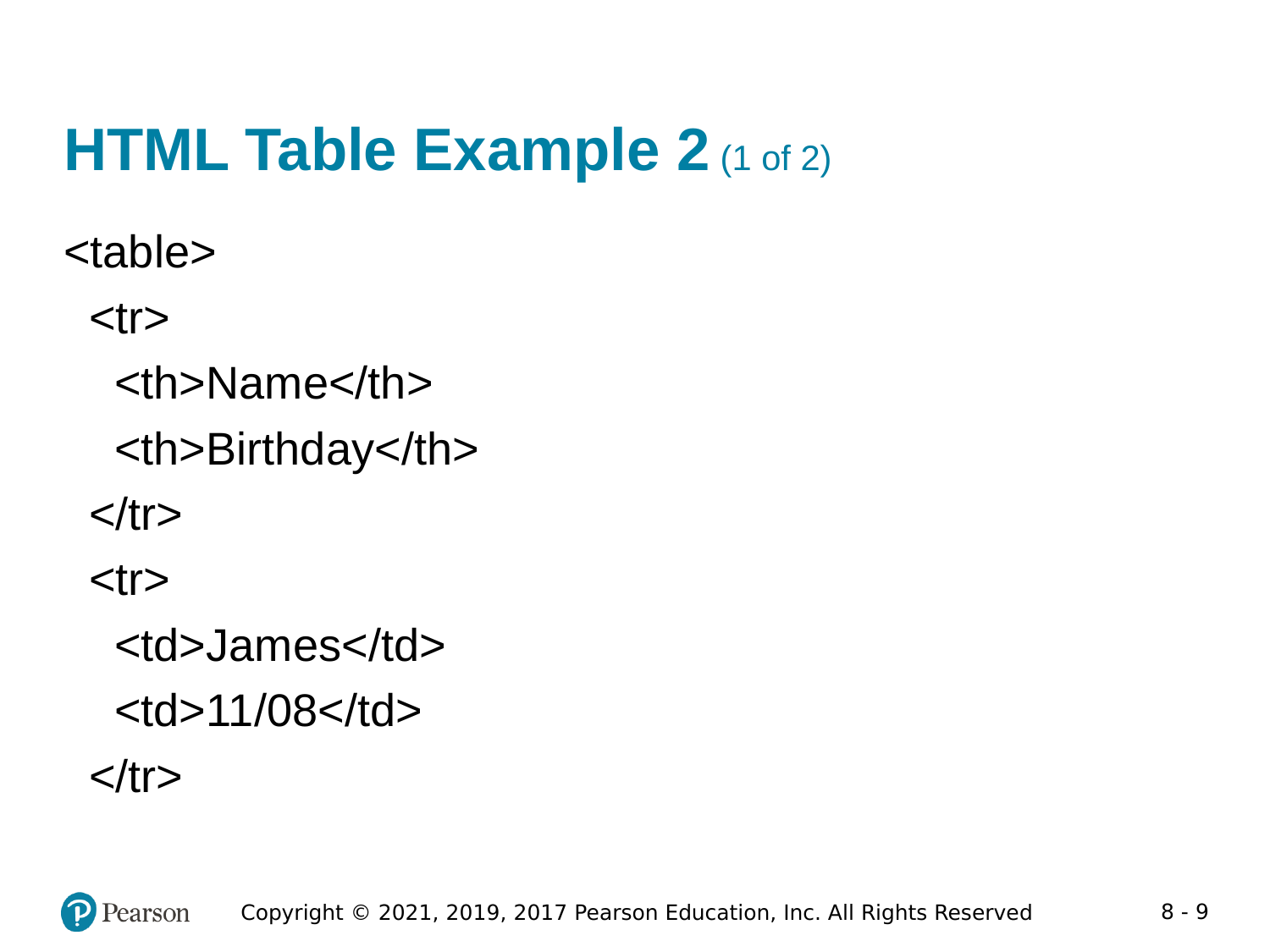

# HTML Table Example 2 (1 of 2)
<table>
  <tr>
    <th>Name</th>
    <th>Birthday</th>
  </tr>
  <tr>
    <td>James</td>
    <td>11/08</td>
  </tr>